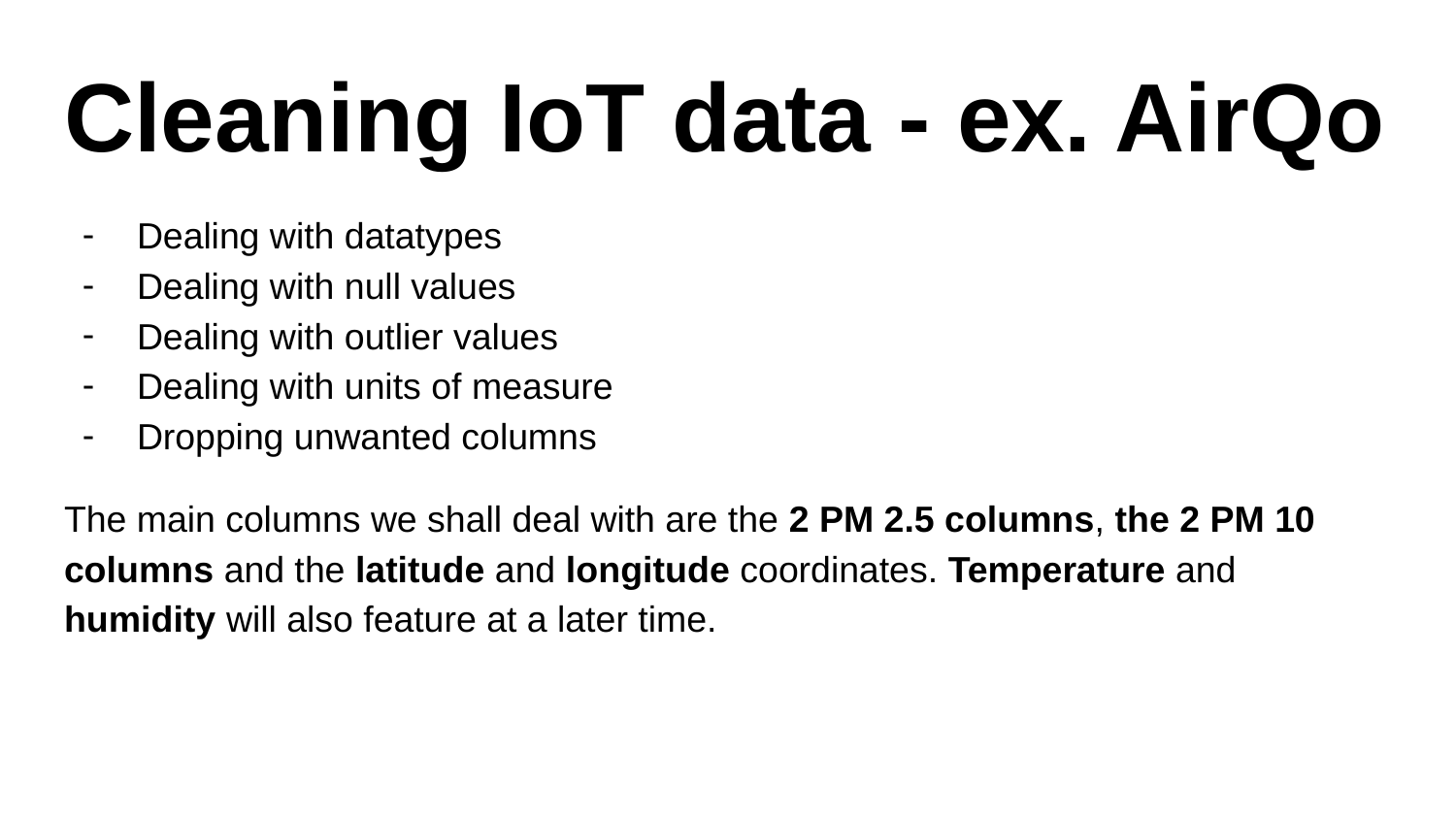

# Cleaning IoT data - ex. AirQo
Dealing with datatypes
Dealing with null values
Dealing with outlier values
Dealing with units of measure
Dropping unwanted columns
The main columns we shall deal with are the 2 PM 2.5 columns, the 2 PM 10 columns and the latitude and longitude coordinates. Temperature and humidity will also feature at a later time.